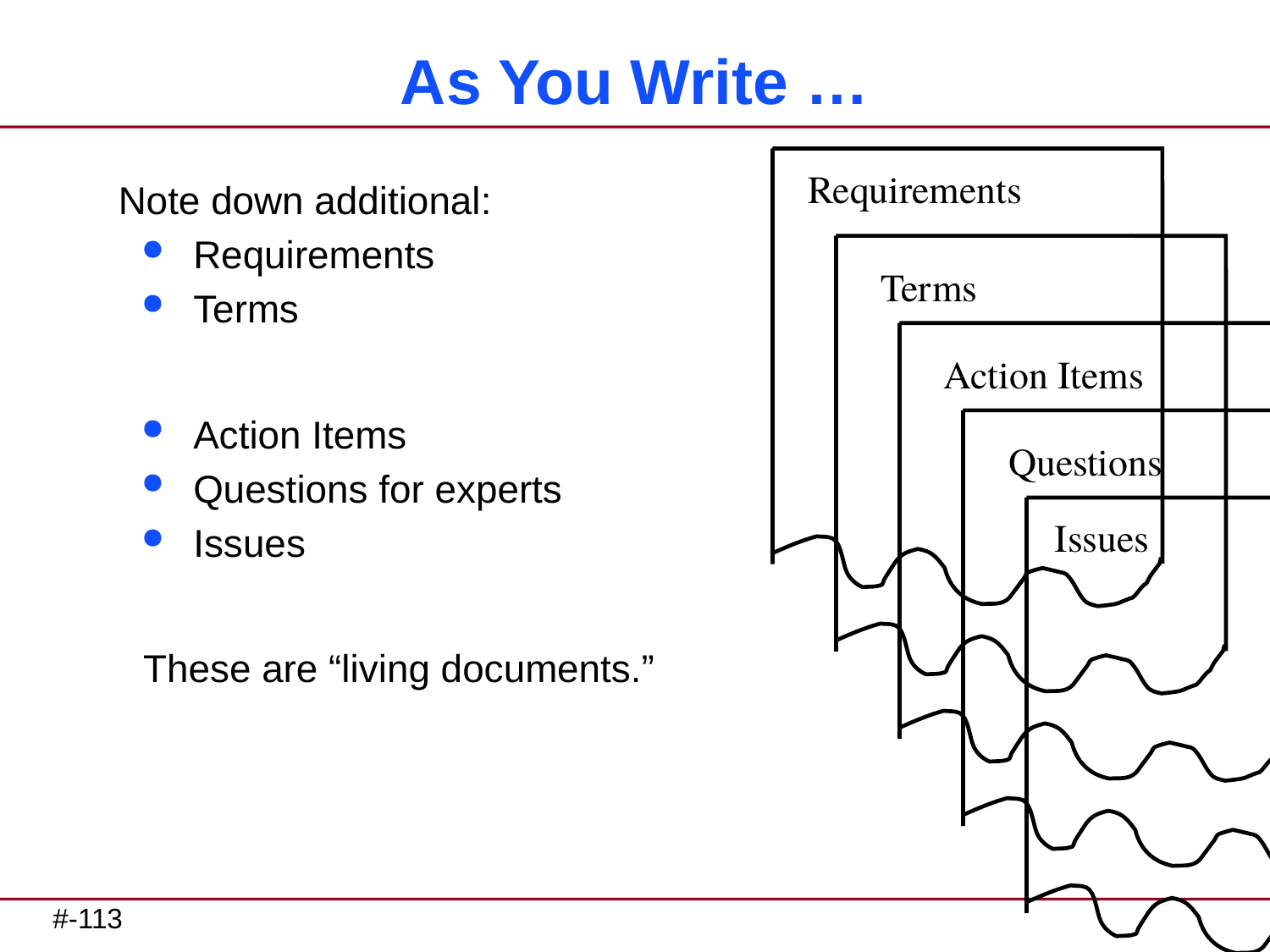

# As You Write …

Requirements
Note down additional:
Requirements
Terms

Action Items
Questions for experts
Issues

These are “living documents.”

Terms

Action Items

Questions

Issues